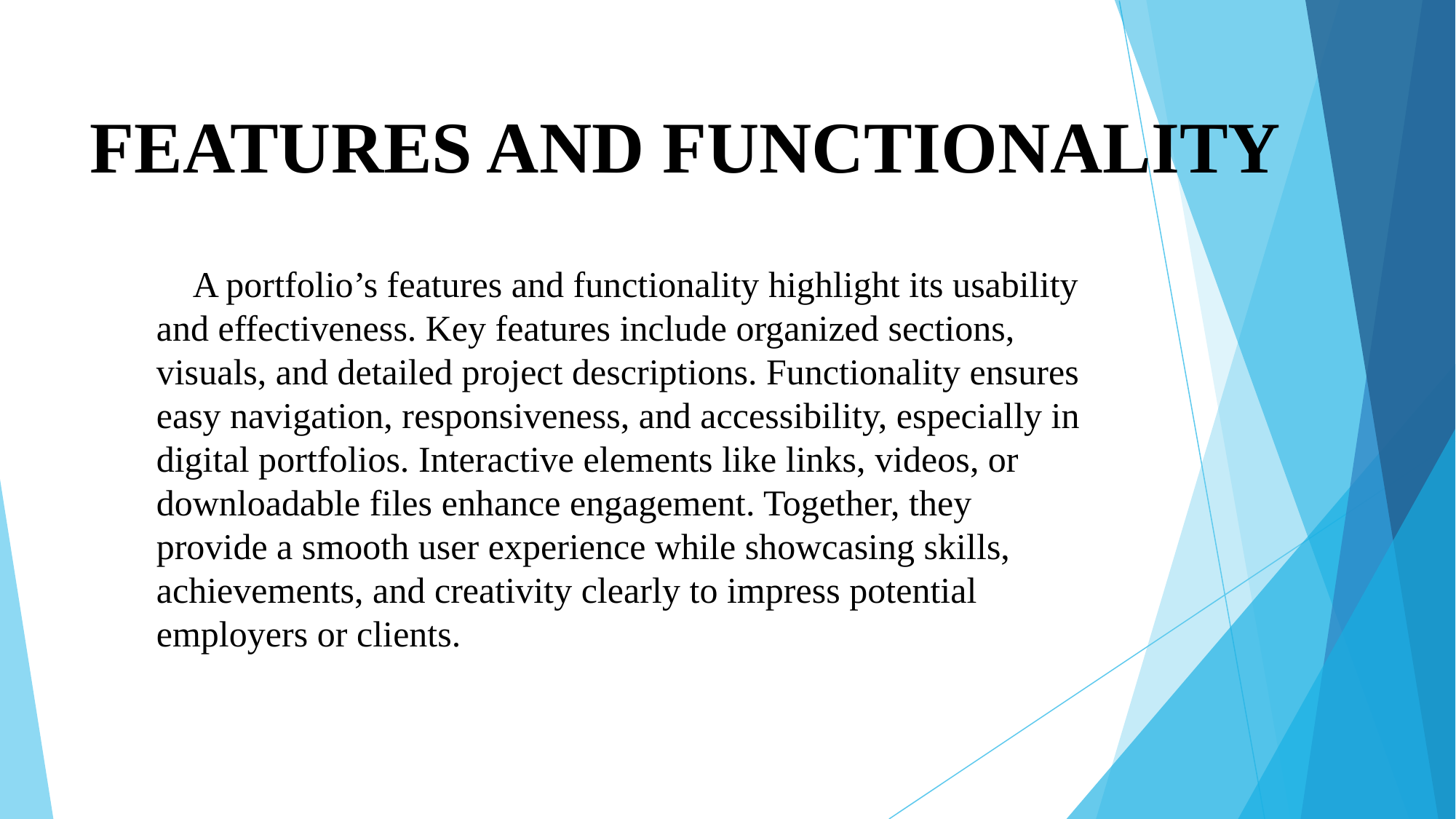

# FEATURES AND FUNCTIONALITY
    A portfolio’s features and functionality highlight its usability and effectiveness. Key features include organized sections, visuals, and detailed project descriptions. Functionality ensures easy navigation, responsiveness, and accessibility, especially in digital portfolios. Interactive elements like links, videos, or downloadable files enhance engagement. Together, they provide a smooth user experience while showcasing skills, achievements, and creativity clearly to impress potential employers or clients.